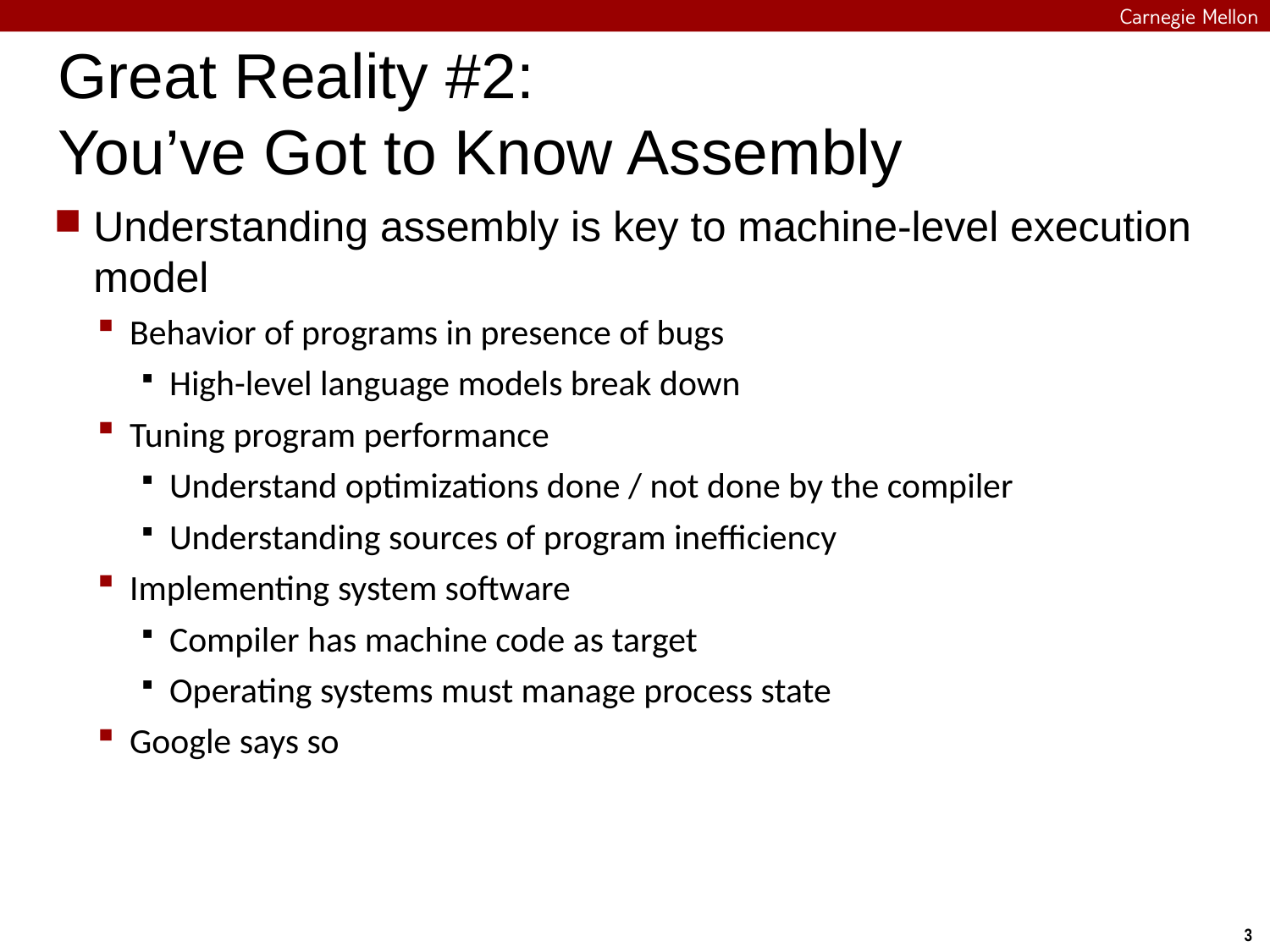

Carnegie Mellon
# Great Reality #2: You’ve Got to Know Assembly
Understanding assembly is key to machine-level execution model
Behavior of programs in presence of bugs
High-level language models break down
Tuning program performance
Understand optimizations done / not done by the compiler
Understanding sources of program inefficiency
Implementing system software
Compiler has machine code as target
Operating systems must manage process state
Google says so